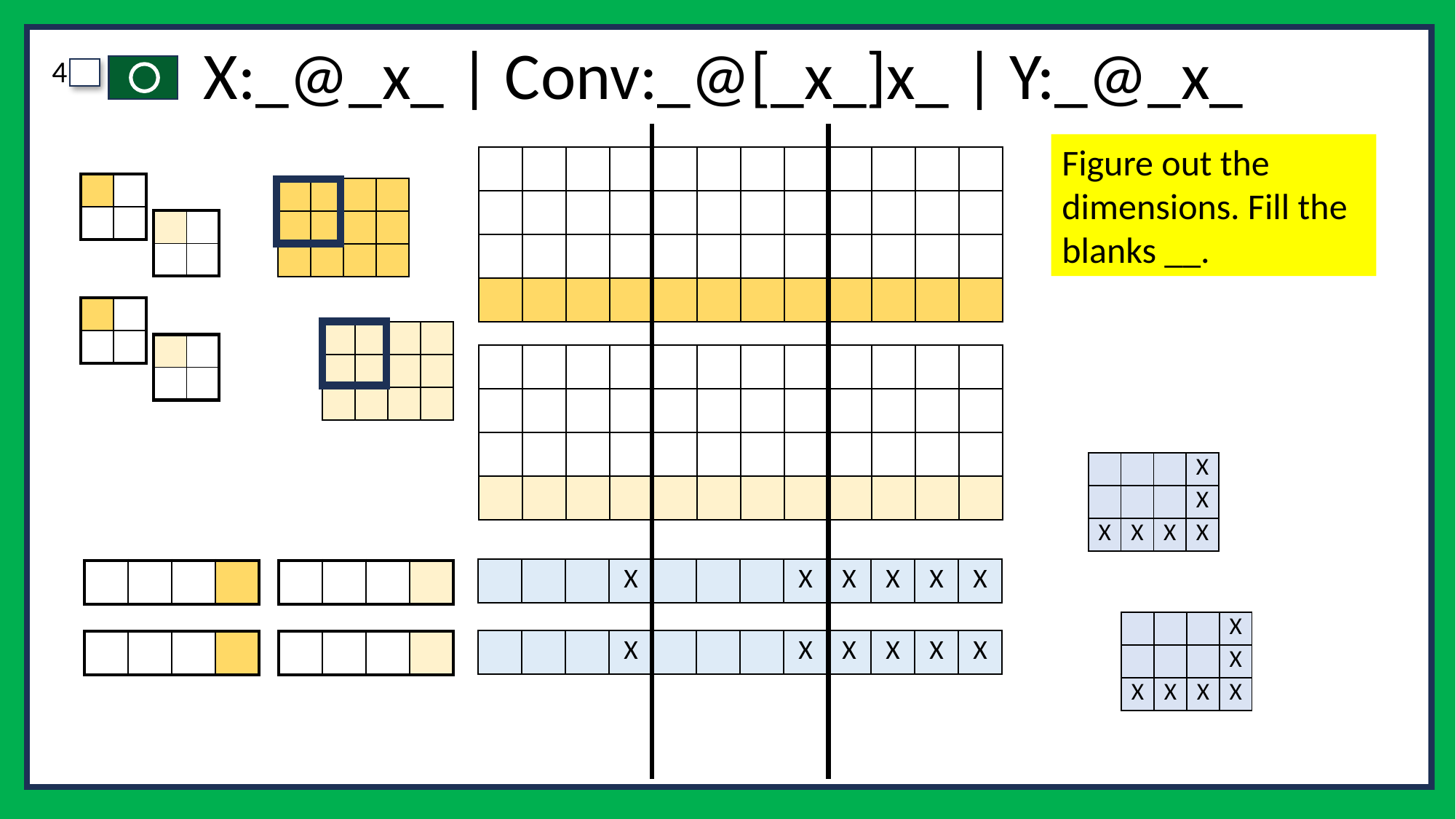

# X:_@_x_ | Conv:_@[_x_]x_ | Y:_@_x_
Figure out the dimensions. Fill the blanks __.
|  |  |  |  |  |  |  |  |  |  |  |  |
| --- | --- | --- | --- | --- | --- | --- | --- | --- | --- | --- | --- |
|  |  |  |  |  |  |  |  |  |  |  |  |
|  |  |  |  |  |  |  |  |  |  |  |  |
|  |  |  |  |  |  |  |  |  |  |  |  |
|  |  |
| --- | --- |
|  |  |
|  |  |  |  |
| --- | --- | --- | --- |
|  |  |  |  |
|  |  |  |  |

|  |  |
| --- | --- |
|  |  |
|  |  |
| --- | --- |
|  |  |

|  |  |  |  |
| --- | --- | --- | --- |
|  |  |  |  |
|  |  |  |  |
|  |  |
| --- | --- |
|  |  |
|  |  |  |  |  |  |  |  |  |  |  |  |
| --- | --- | --- | --- | --- | --- | --- | --- | --- | --- | --- | --- |
|  |  |  |  |  |  |  |  |  |  |  |  |
|  |  |  |  |  |  |  |  |  |  |  |  |
|  |  |  |  |  |  |  |  |  |  |  |  |
|  |  |  | X |
| --- | --- | --- | --- |
|  |  |  | X |
| X | X | X | X |
|  |  |  | X |  |  |  | X | X | X | X | X |
| --- | --- | --- | --- | --- | --- | --- | --- | --- | --- | --- | --- |
|  |  |  |  |
| --- | --- | --- | --- |
|  |  |  |  |
| --- | --- | --- | --- |
|  |  |  | X |
| --- | --- | --- | --- |
|  |  |  | X |
| X | X | X | X |
|  |  |  | X |  |  |  | X | X | X | X | X |
| --- | --- | --- | --- | --- | --- | --- | --- | --- | --- | --- | --- |
|  |  |  |  |
| --- | --- | --- | --- |
|  |  |  |  |
| --- | --- | --- | --- |